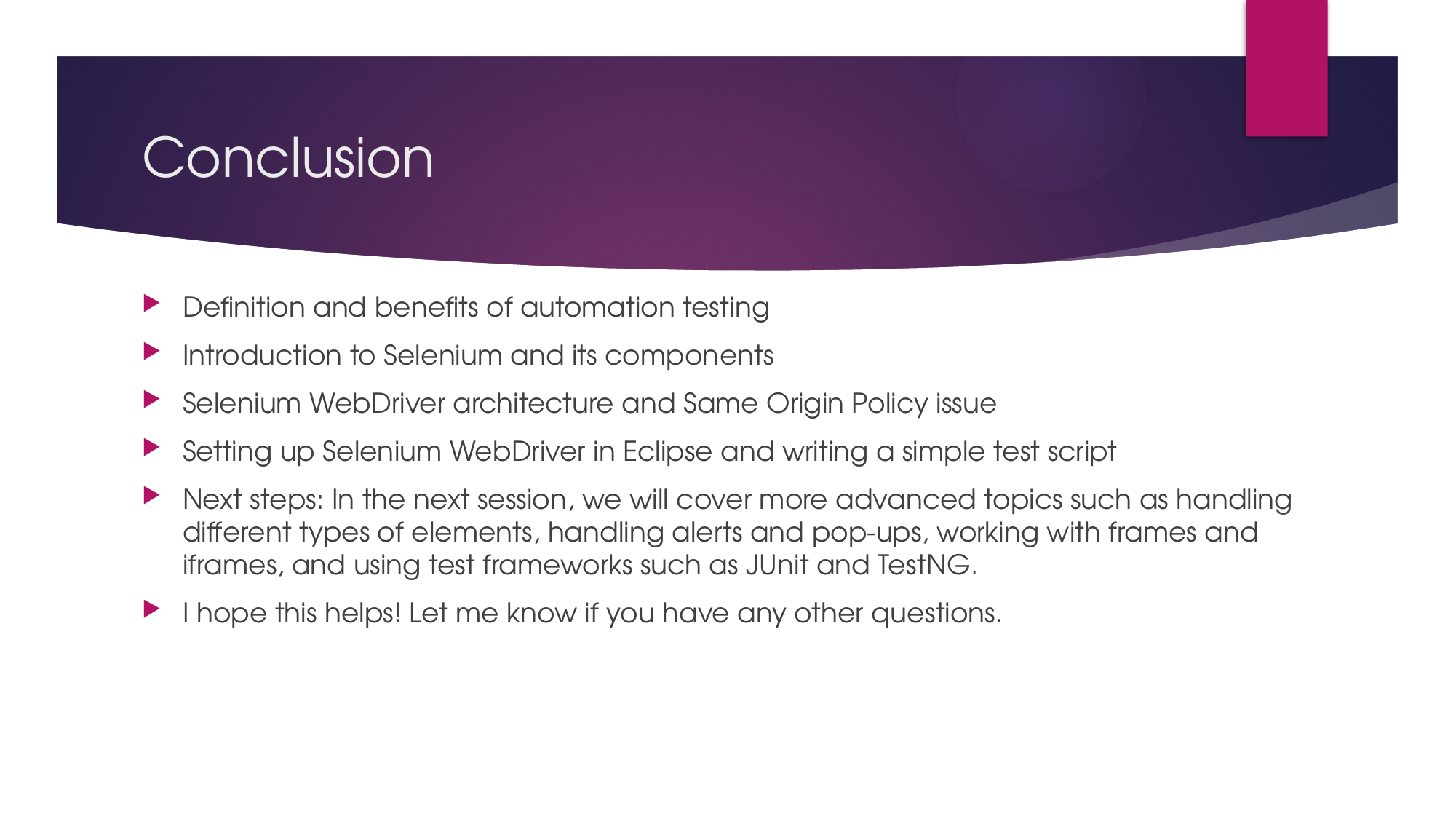

# Conclusion
Definition and benefits of automation testing
Introduction to Selenium and its components
Selenium WebDriver architecture and Same Origin Policy issue
Setting up Selenium WebDriver in Eclipse and writing a simple test script
Next steps: In the next session, we will cover more advanced topics such as handling different types of elements, handling alerts and pop-ups, working with frames and iframes, and using test frameworks such as JUnit and TestNG.
I hope this helps! Let me know if you have any other questions.